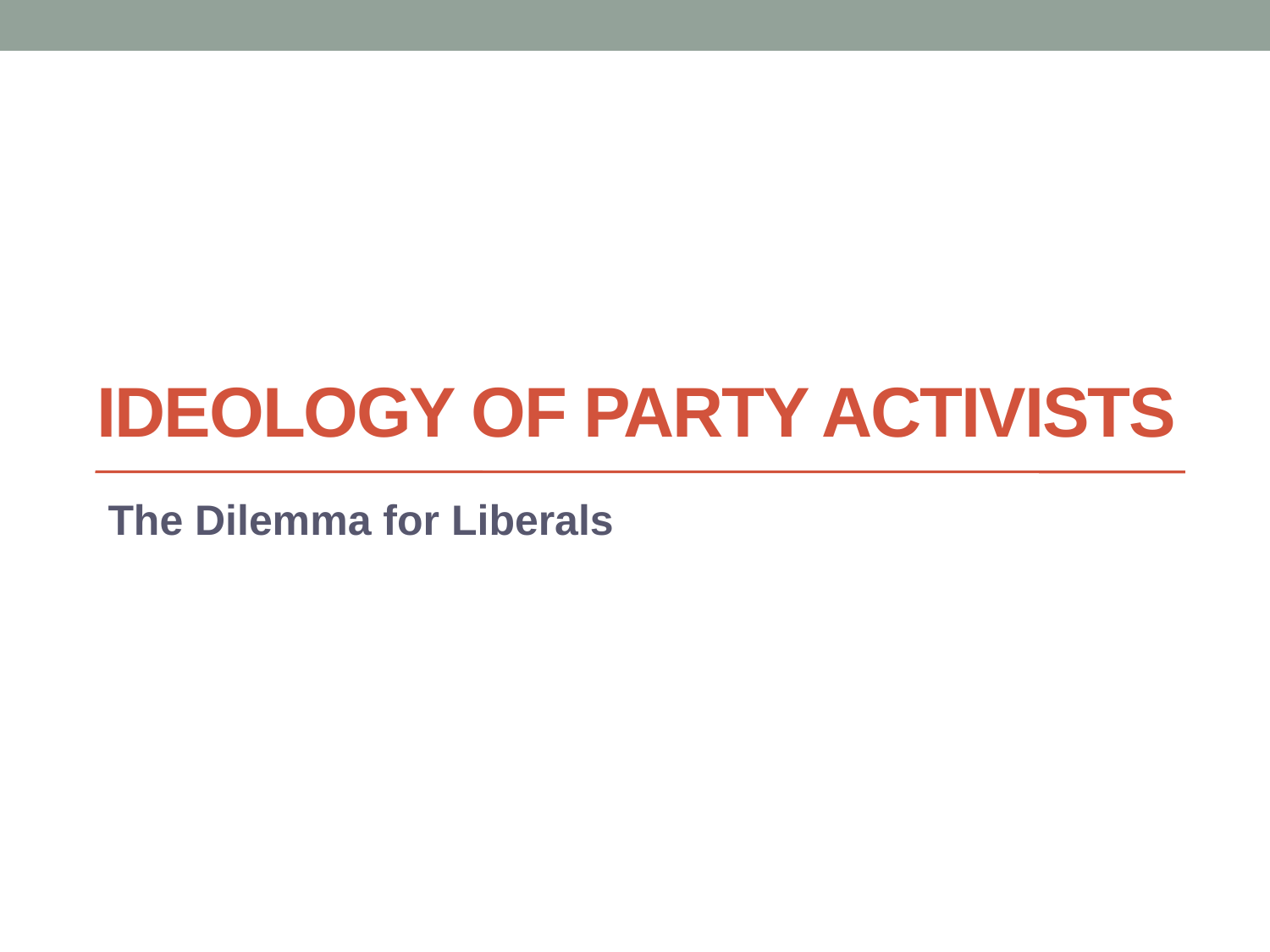

# Ideology of Party Activists
The Dilemma for Liberals